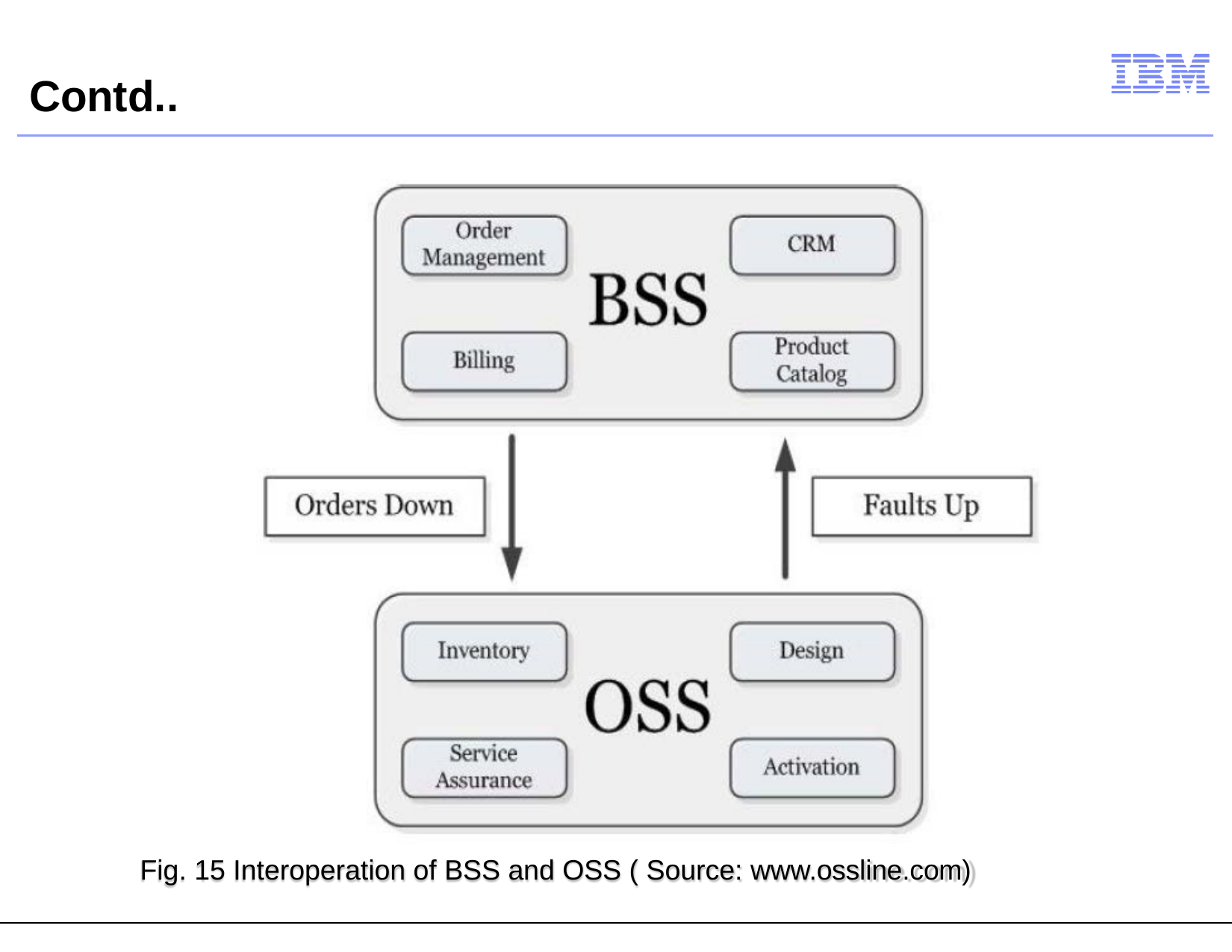

# Contd..

Fig. 15 Interoperation of BSS and OSS ( Source: www.ossline.com)